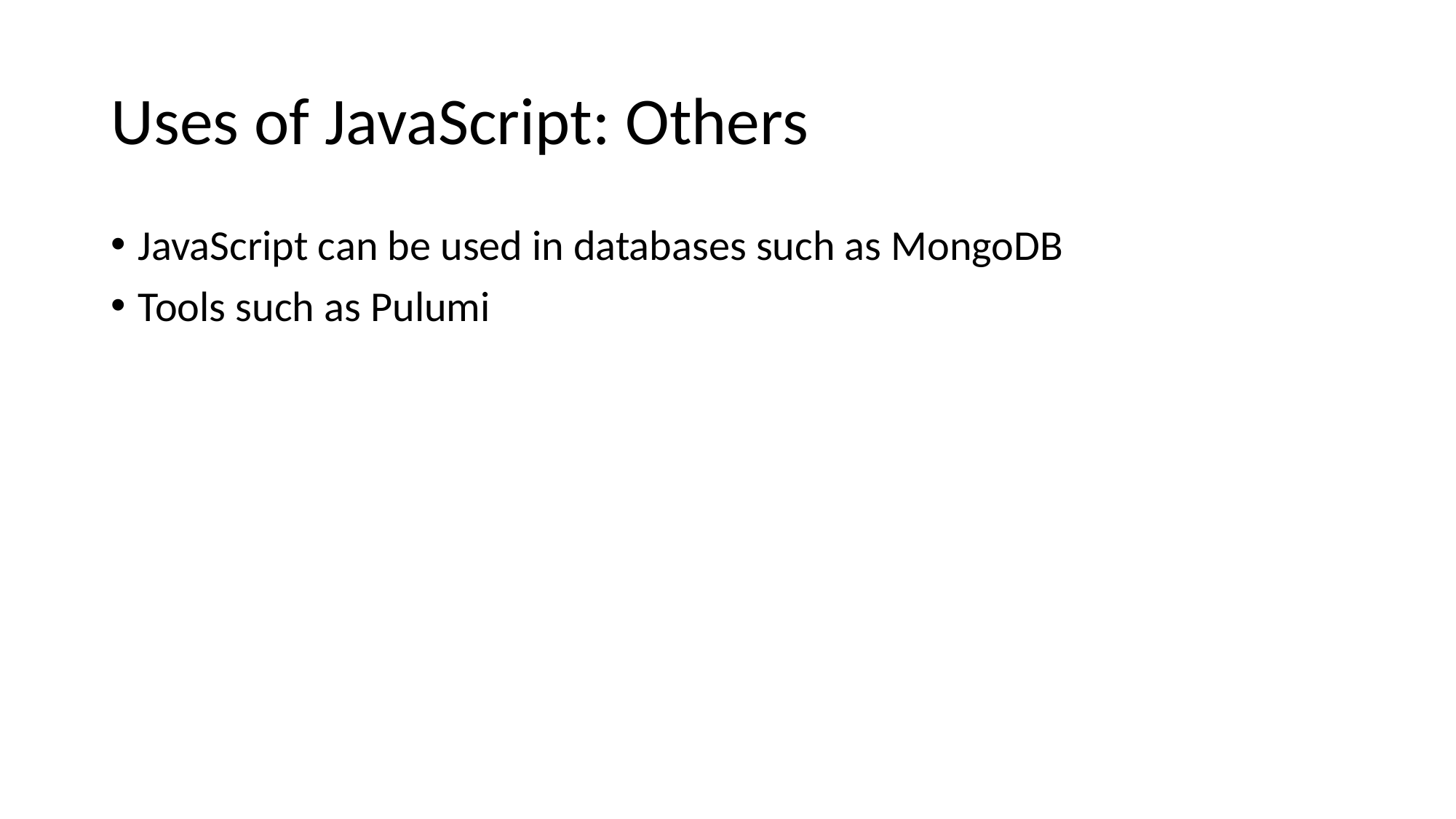

# Uses of JavaScript: Others
JavaScript can be used in databases such as MongoDB
Tools such as Pulumi